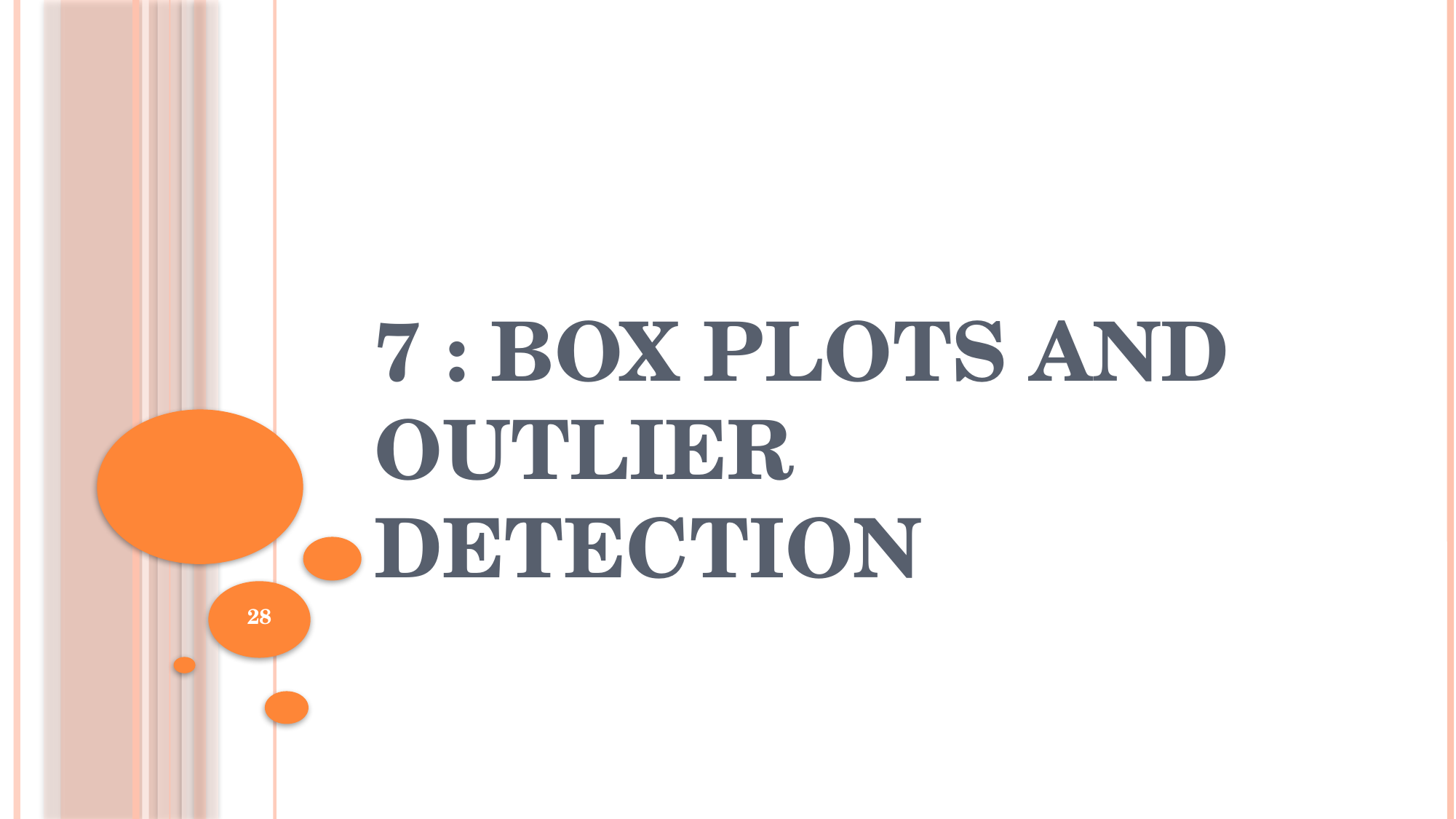

# 7 : Box plots and outlier detection
28